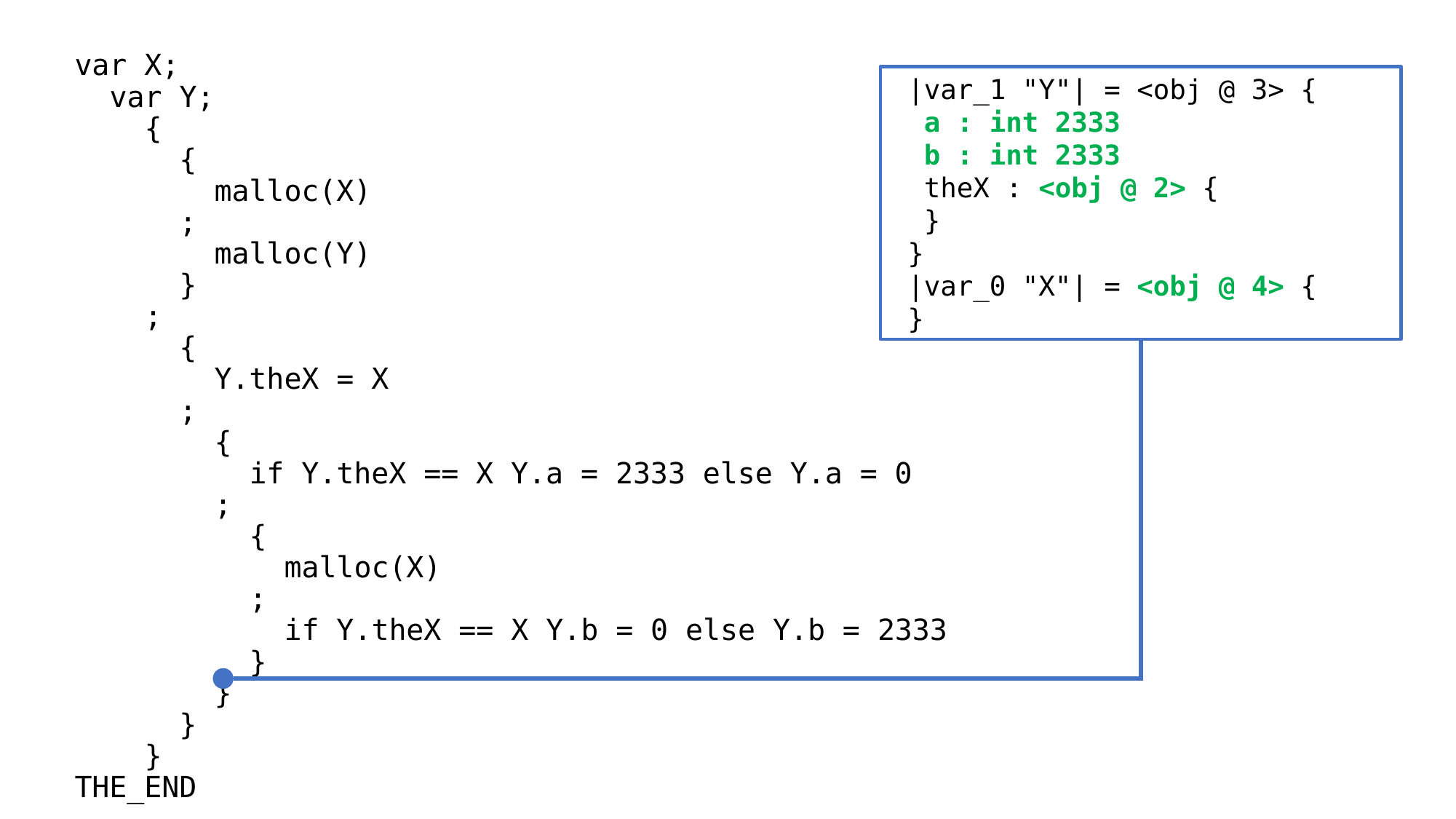

var X;
  var Y;
    {
      {
        malloc(X)
      ;
        malloc(Y)
      }
    ;
      {
        Y.theX = X
      ;
        {
          if Y.theX == X Y.a = 2333 else Y.a = 0
        ;
          {
            malloc(X)
          ;
            if Y.theX == X Y.b = 0 else Y.b = 2333
          }
        }
      }
    }
THE_END
 |var_1 "Y"| = <obj @ 3> {
  a : int 2333
  b : int 2333
  theX : <obj @ 2> {
  }
 }
 |var_0 "X"| = <obj @ 4> {
 }